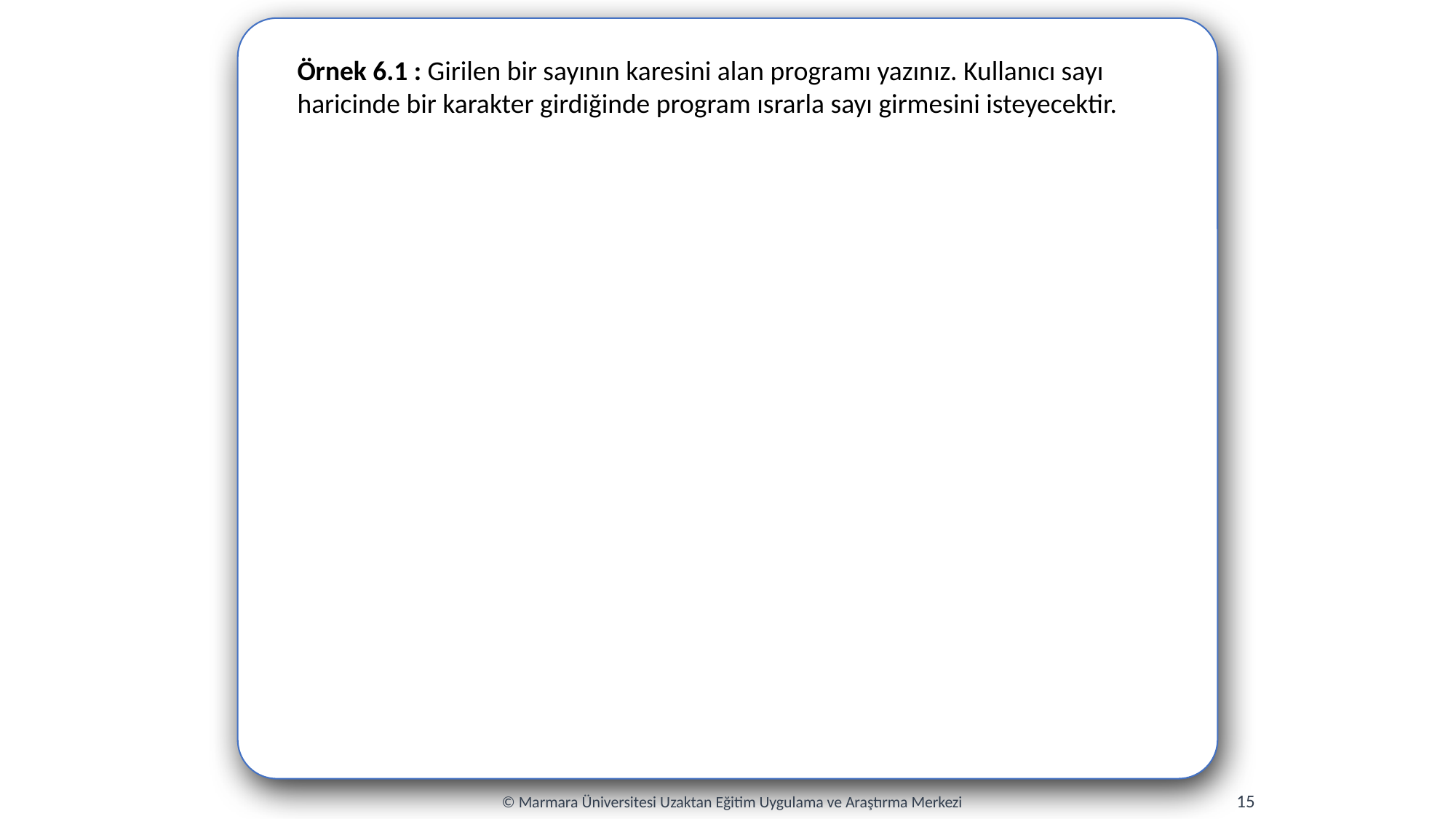

Örnek 6.1 : Girilen bir sayının karesini alan programı yazınız. Kullanıcı sayı haricinde bir karakter girdiğinde program ısrarla sayı girmesini isteyecektir.
15
© Marmara Üniversitesi Uzaktan Eğitim Uygulama ve Araştırma Merkezi